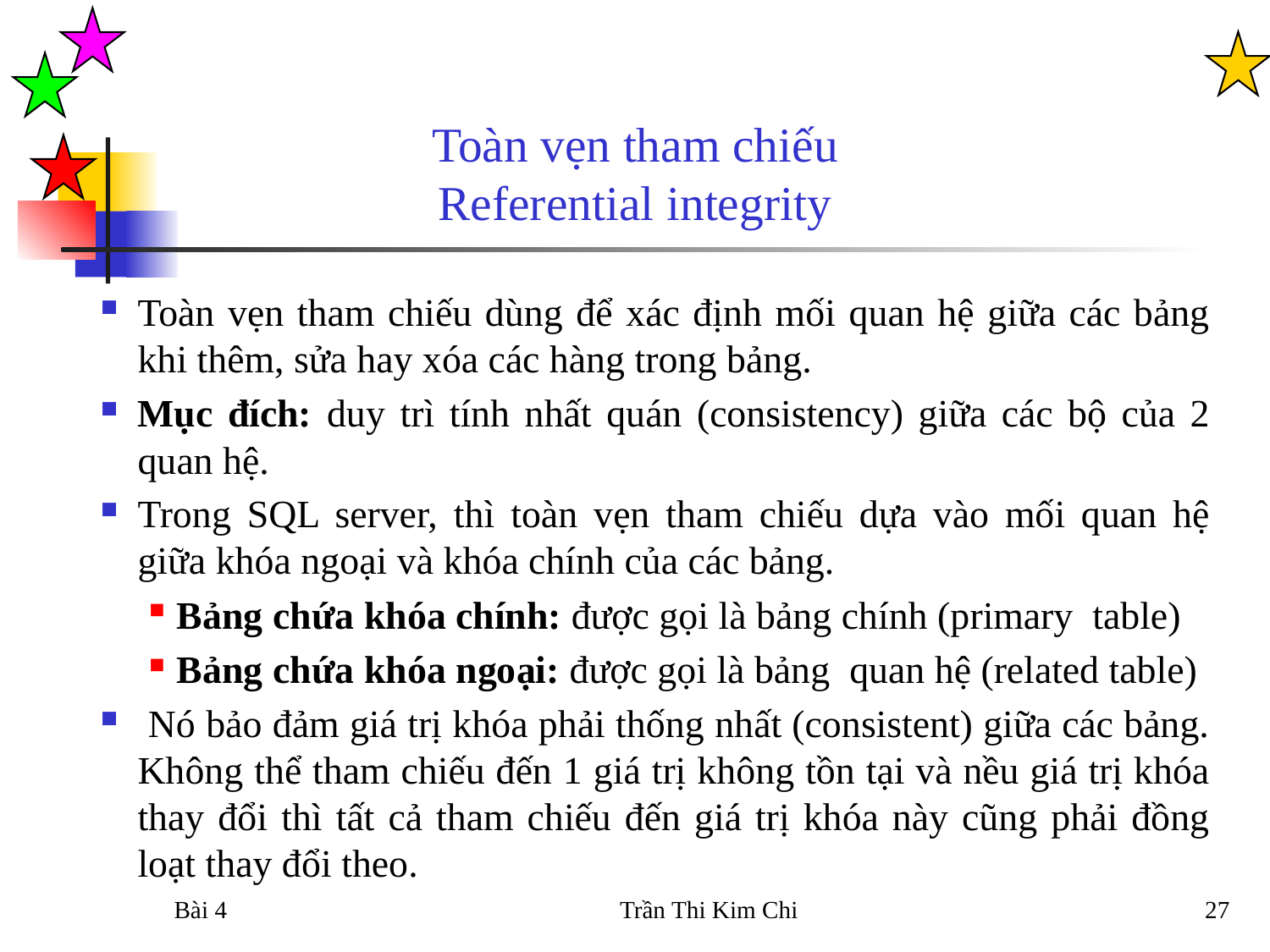

Toàn vẹn tham chiếu
Referential integrity
Toàn vẹn tham chiếu dùng để xác định mối quan hệ giữa các bảng khi thêm, sửa hay xóa các hàng trong bảng.
Mục đích: duy trì tính nhất quán (consistency) giữa các bộ của 2 quan hệ.
Trong SQL server, thì toàn vẹn tham chiếu dựa vào mối quan hệ giữa khóa ngoại và khóa chính của các bảng.
Bảng chứa khóa chính: được gọi là bảng chính (primary  table)
Bảng chứa khóa ngoại: được gọi là bảng  quan hệ (related table)
 Nó bảo đảm giá trị khóa phải thống nhất (consistent) giữa các bảng. Không thể tham chiếu đến 1 giá trị không tồn tại và nều giá trị khóa thay đổi thì tất cả tham chiếu đến giá trị khóa này cũng phải đồng loạt thay đổi theo.
Bài 4
Trần Thi Kim Chi
27